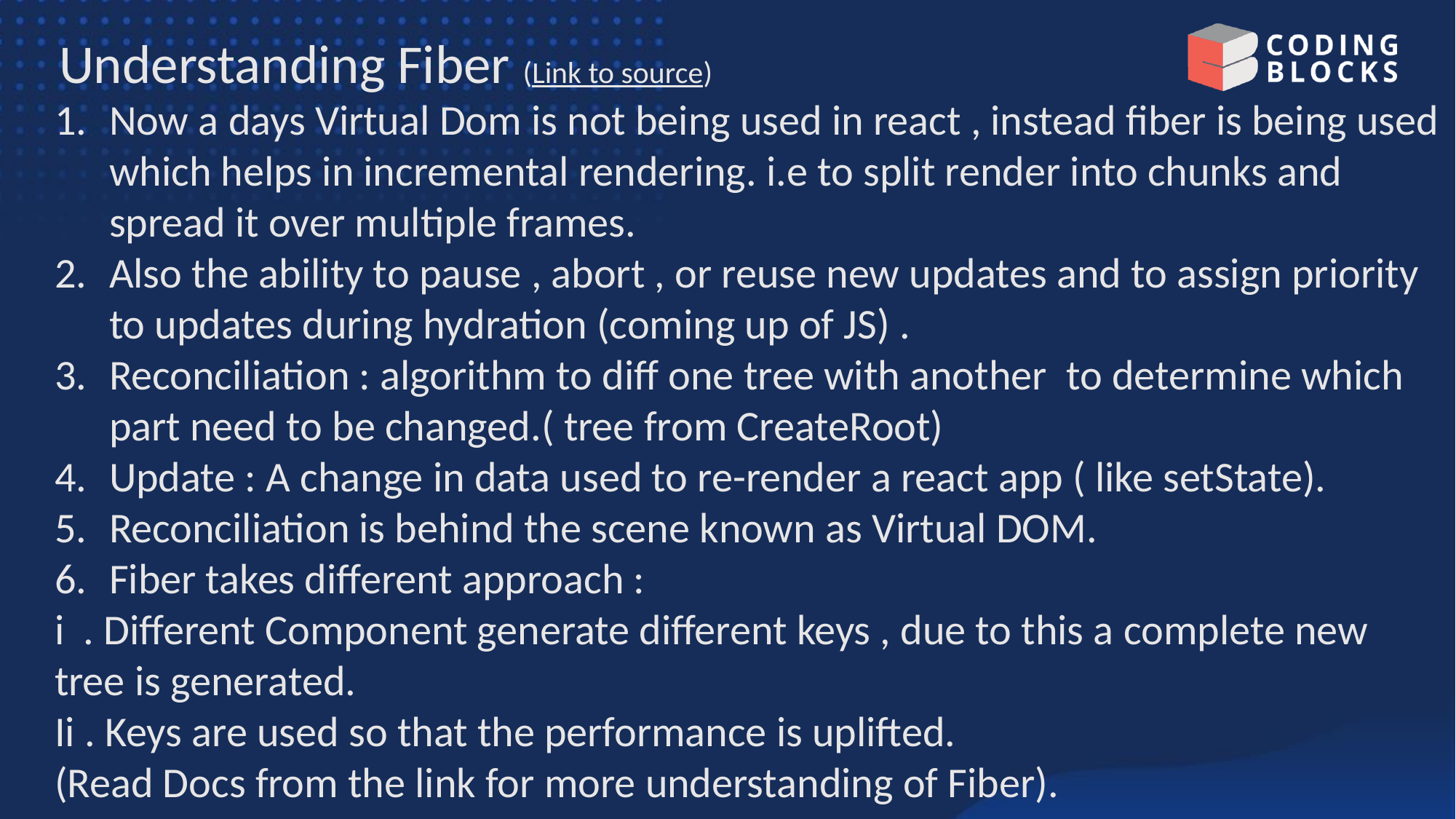

# Understanding Fiber (Link to source)
Now a days Virtual Dom is not being used in react , instead fiber is being used which helps in incremental rendering. i.e to split render into chunks and spread it over multiple frames.
Also the ability to pause , abort , or reuse new updates and to assign priority to updates during hydration (coming up of JS) .
Reconciliation : algorithm to diff one tree with another  to determine which part need to be changed.( tree from CreateRoot)
Update : A change in data used to re-render a react app ( like setState).
Reconciliation is behind the scene known as Virtual DOM.
Fiber takes different approach :
i  . Different Component generate different keys , due to this a complete new tree is generated.
Ii . Keys are used so that the performance is uplifted.
(Read Docs from the link for more understanding of Fiber).